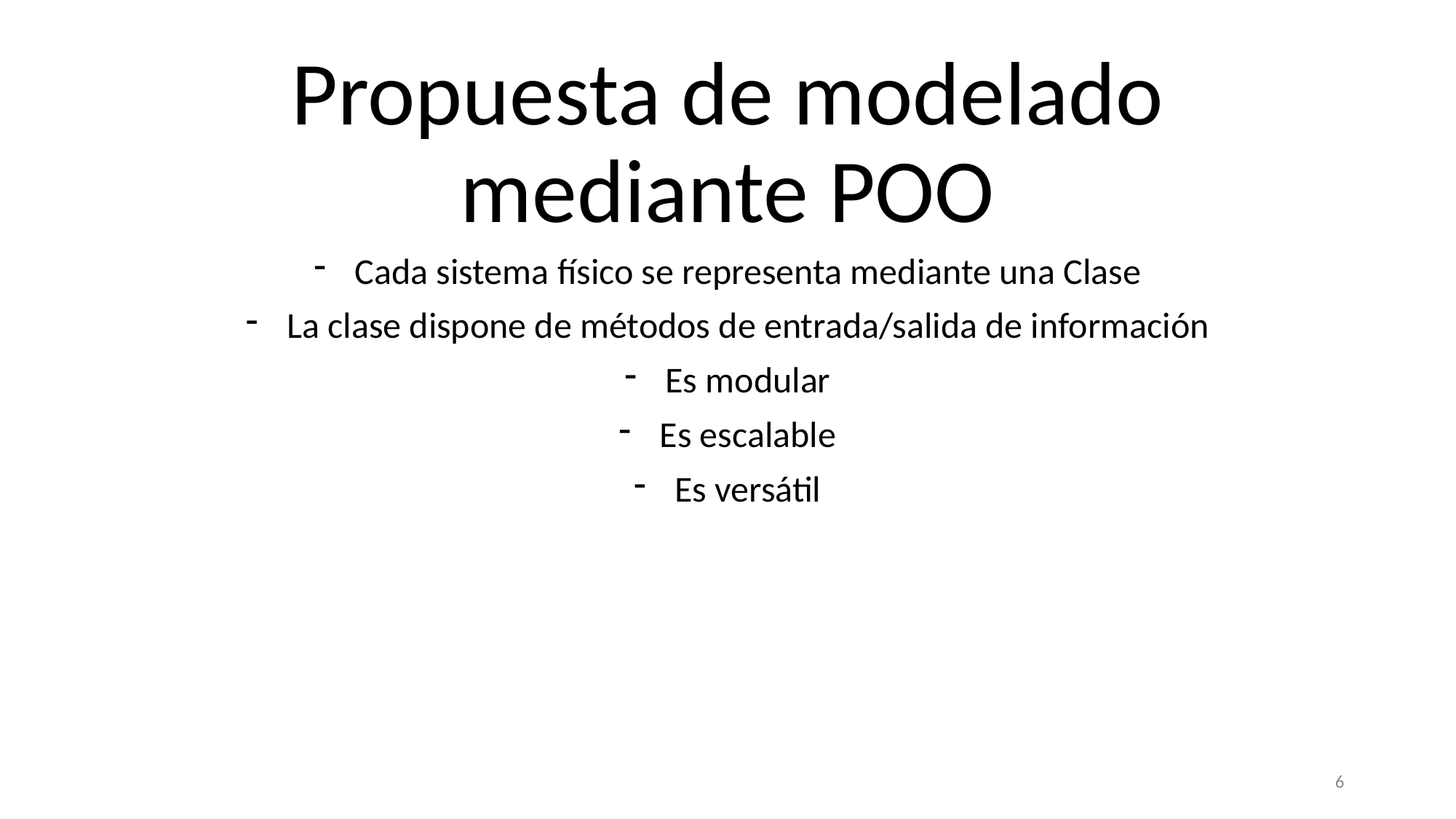

# Propuesta de modelado mediante POO
Cada sistema físico se representa mediante una Clase
La clase dispone de métodos de entrada/salida de información
Es modular
Es escalable
Es versátil
6